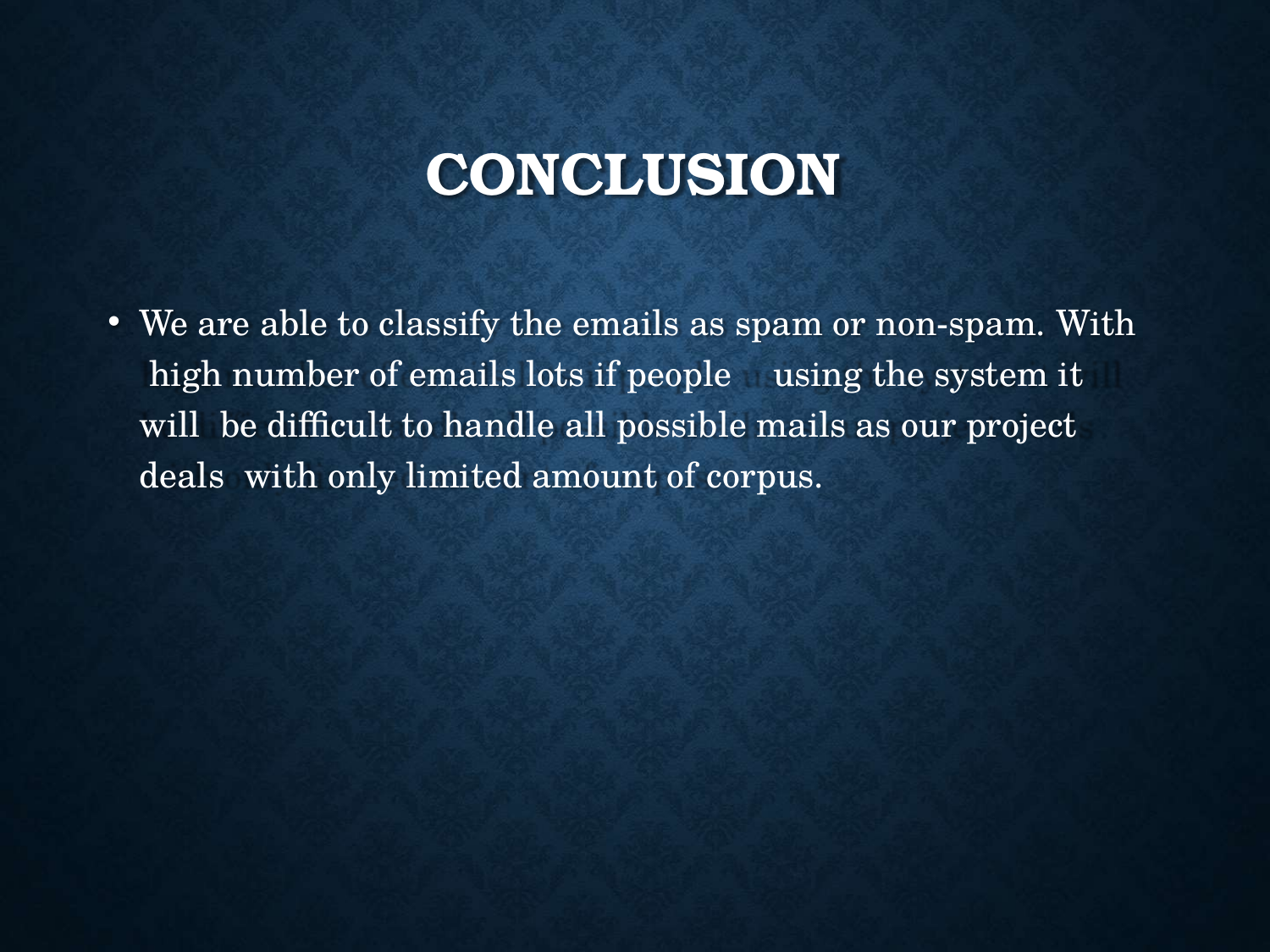

# CONCLUSION

We are able to classify the emails as spam or non-spam. With  high number of emails lots if people	using the system it will  be difficult to handle all possible mails as our project deals  with only limited amount of corpus.